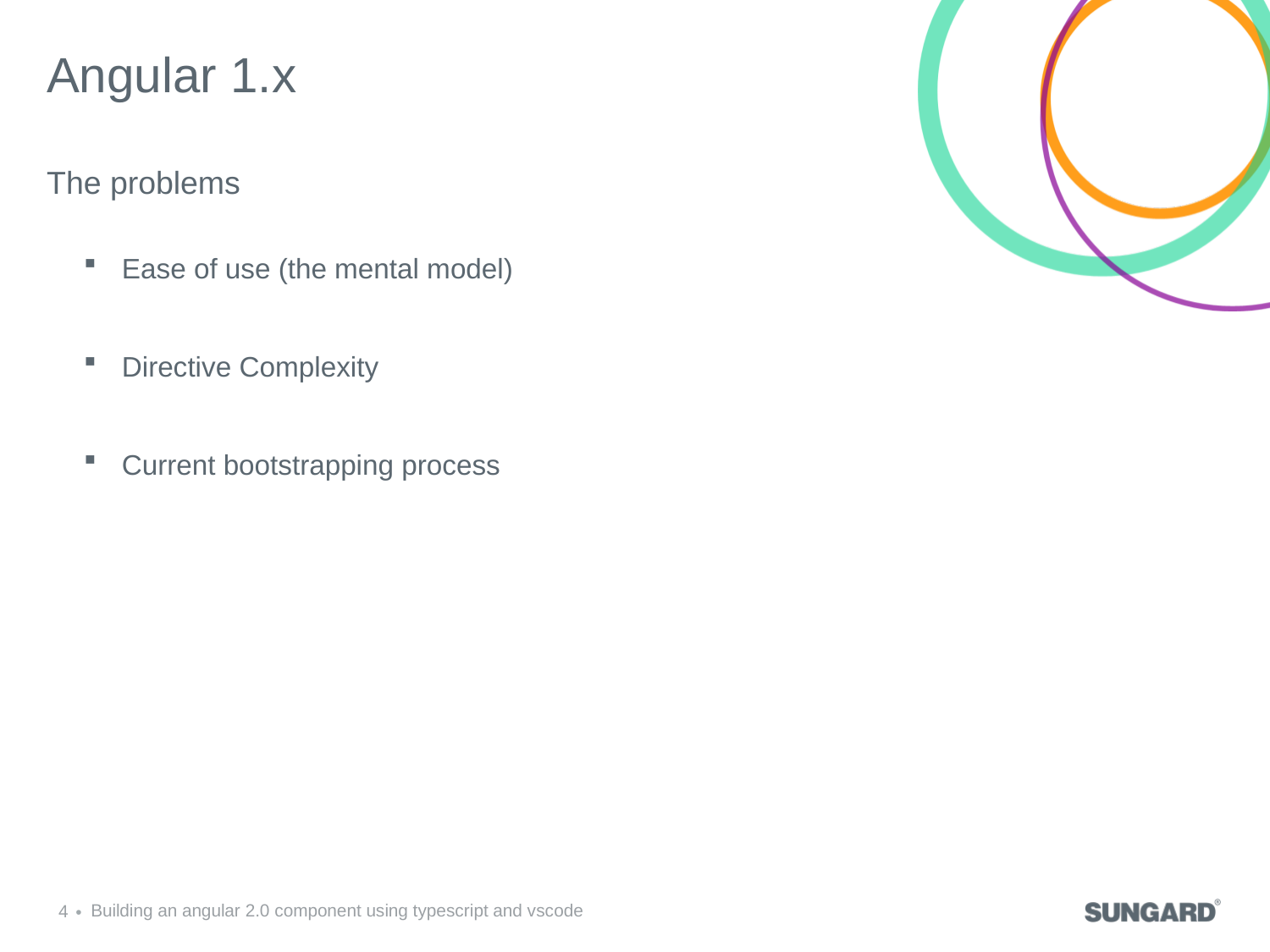

# Angular 1.x
The problems

Ease of use (the mental model)

Directive Complexity

Current bootstrapping process
4
Building an angular 2.0 component using typescript and vscode